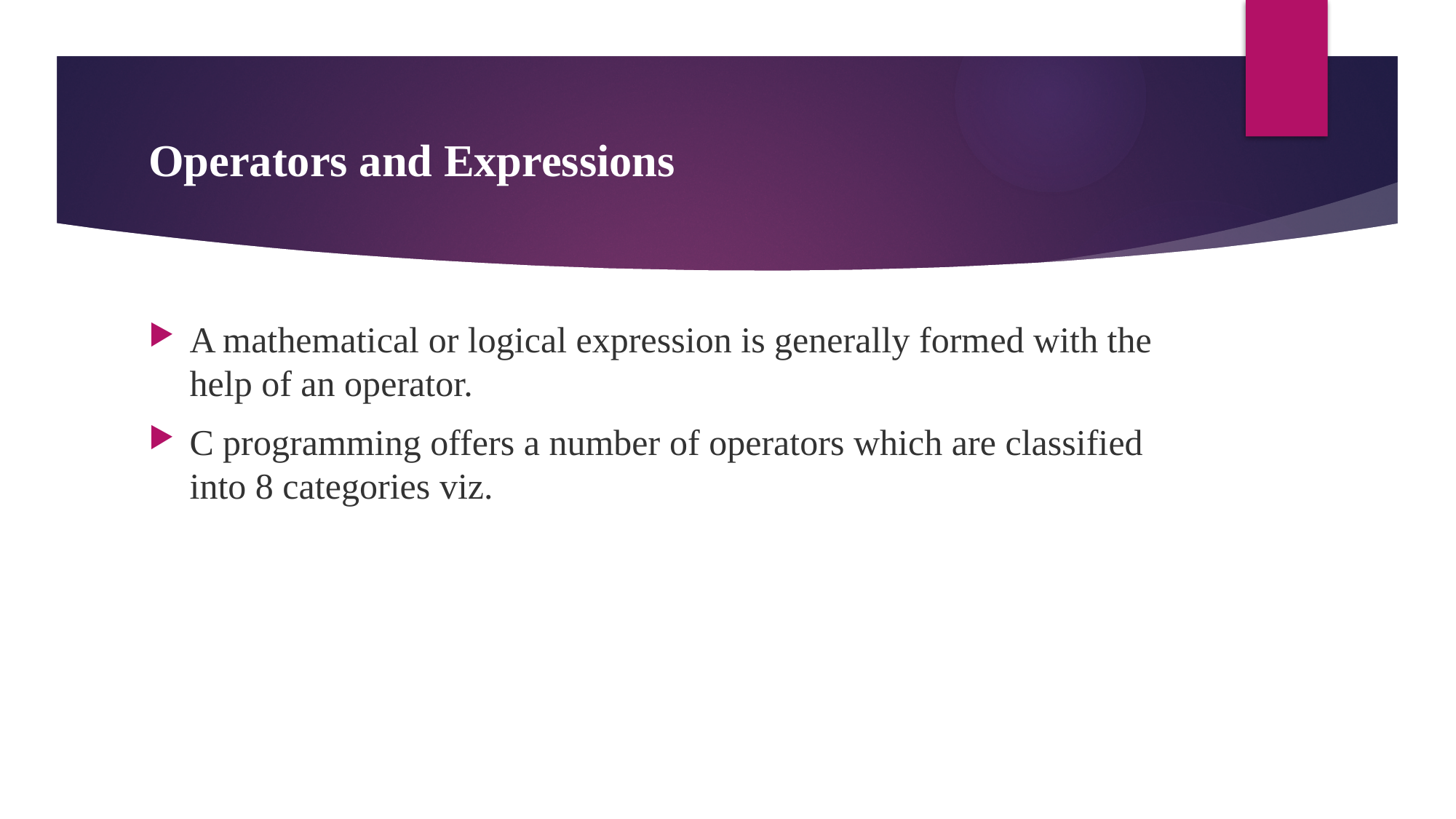

# Operators and Expressions
A mathematical or logical expression is generally formed with the help of an operator.
C programming offers a number of operators which are classified into 8 categories viz.